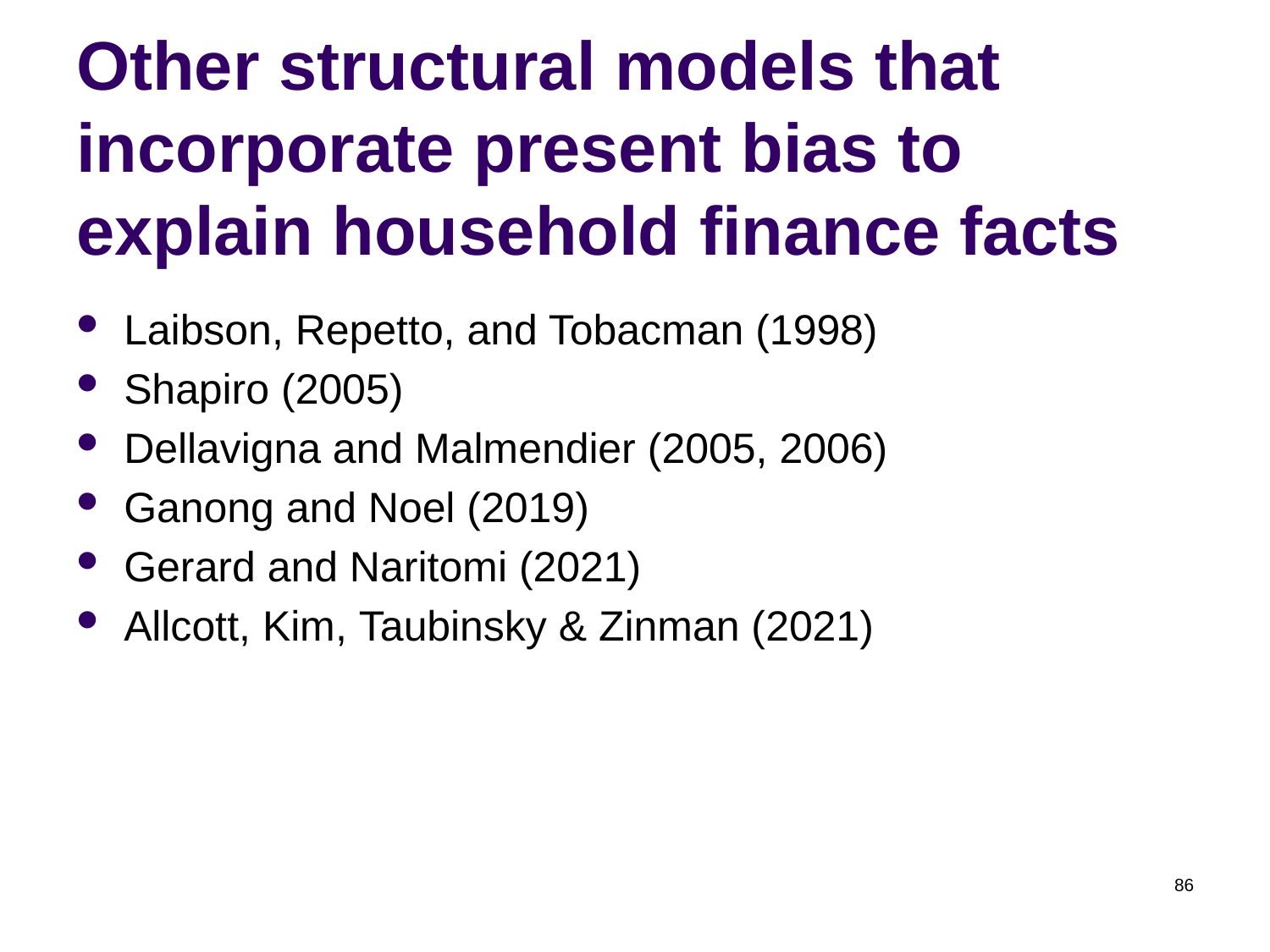

# Other structural models that incorporate present bias to explain household finance facts
Laibson, Repetto, and Tobacman (1998)
Shapiro (2005)
Dellavigna and Malmendier (2005, 2006)
Ganong and Noel (2019)
Gerard and Naritomi (2021)
Allcott, Kim, Taubinsky & Zinman (2021)

86